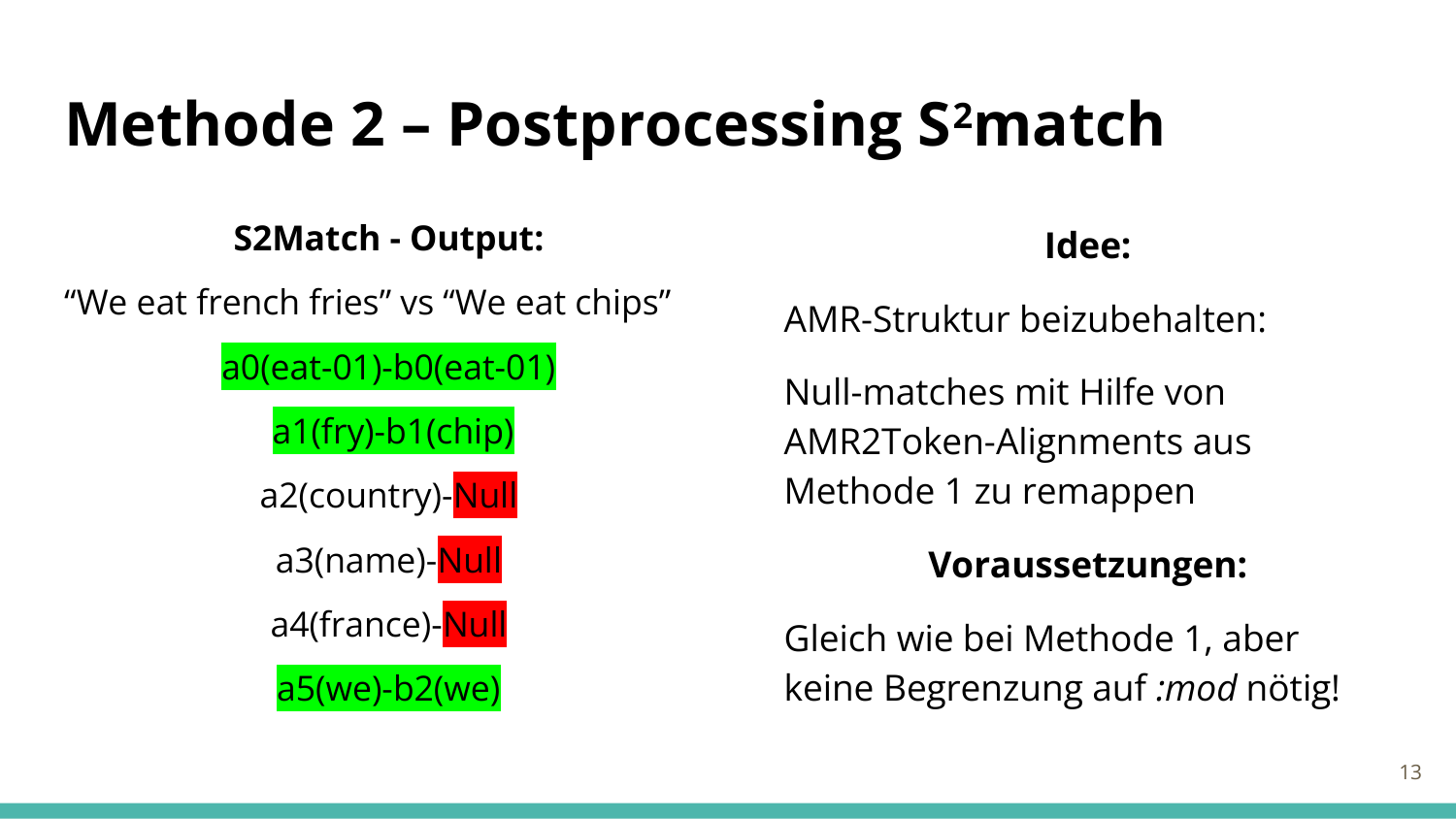

# Methode 2 – Postprocessing S2match
S2Match - Output:
“We eat french fries” vs “We eat chips”
a0(eat-01)-b0(eat-01)
 a1(fry)-b1(chip)
a2(country)-Null
a3(name)-Null
a4(france)-Null
a5(we)-b2(we)
Idee:
AMR-Struktur beizubehalten:
Null-matches mit Hilfe von AMR2Token-Alignments aus Methode 1 zu remappen
Voraussetzungen:
Gleich wie bei Methode 1, aber keine Begrenzung auf :mod nötig!

13